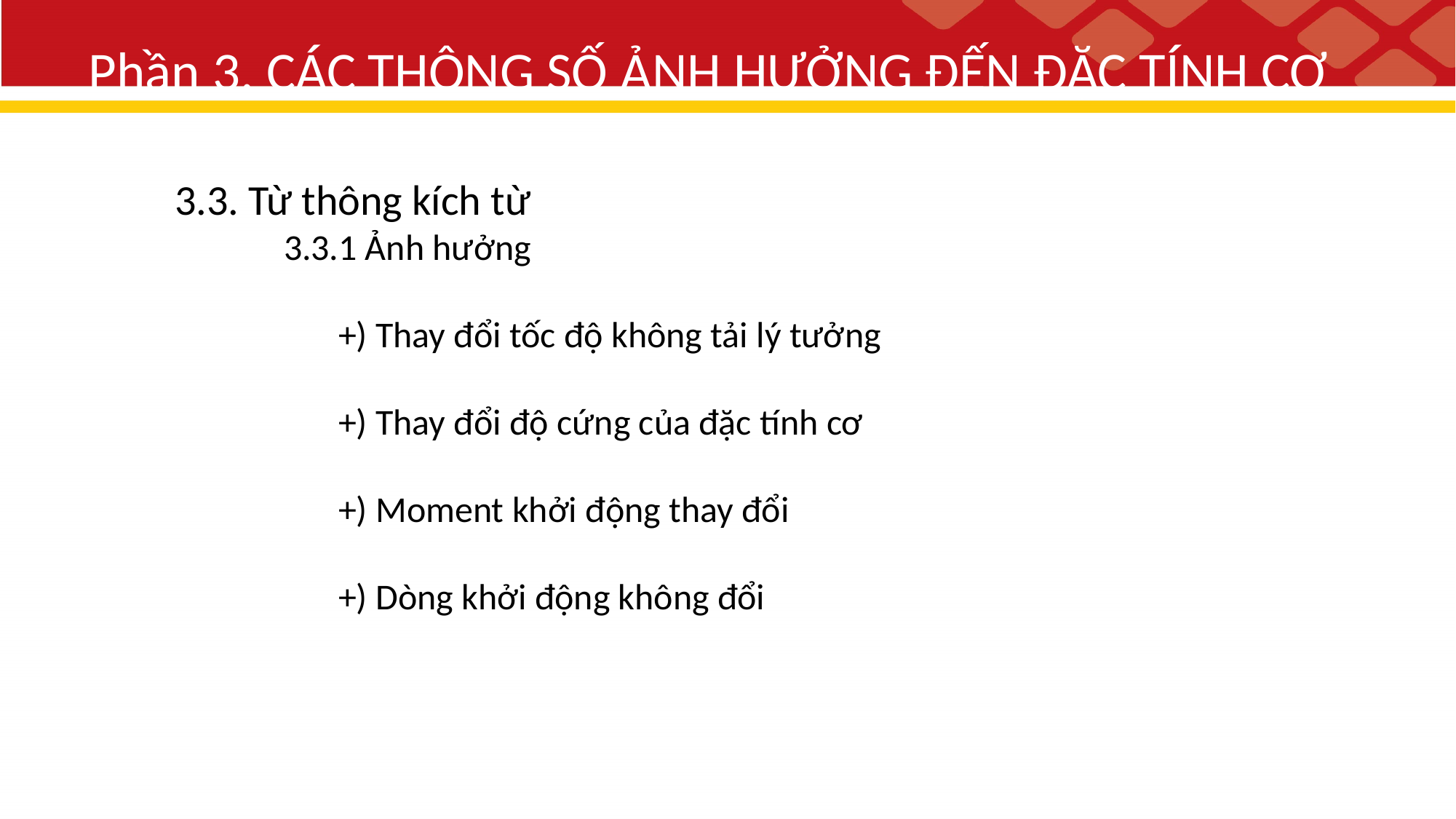

# Phần 3. CÁC THÔNG SỐ ẢNH HƯỞNG ĐẾN ĐẶC TÍNH CƠ
3.3. Từ thông kích từ
	3.3.1 Ảnh hưởng

+) Thay đổi tốc độ không tải lý tưởng

+) Thay đổi độ cứng của đặc tính cơ

+) Moment khởi động thay đổi

+) Dòng khởi động không đổi